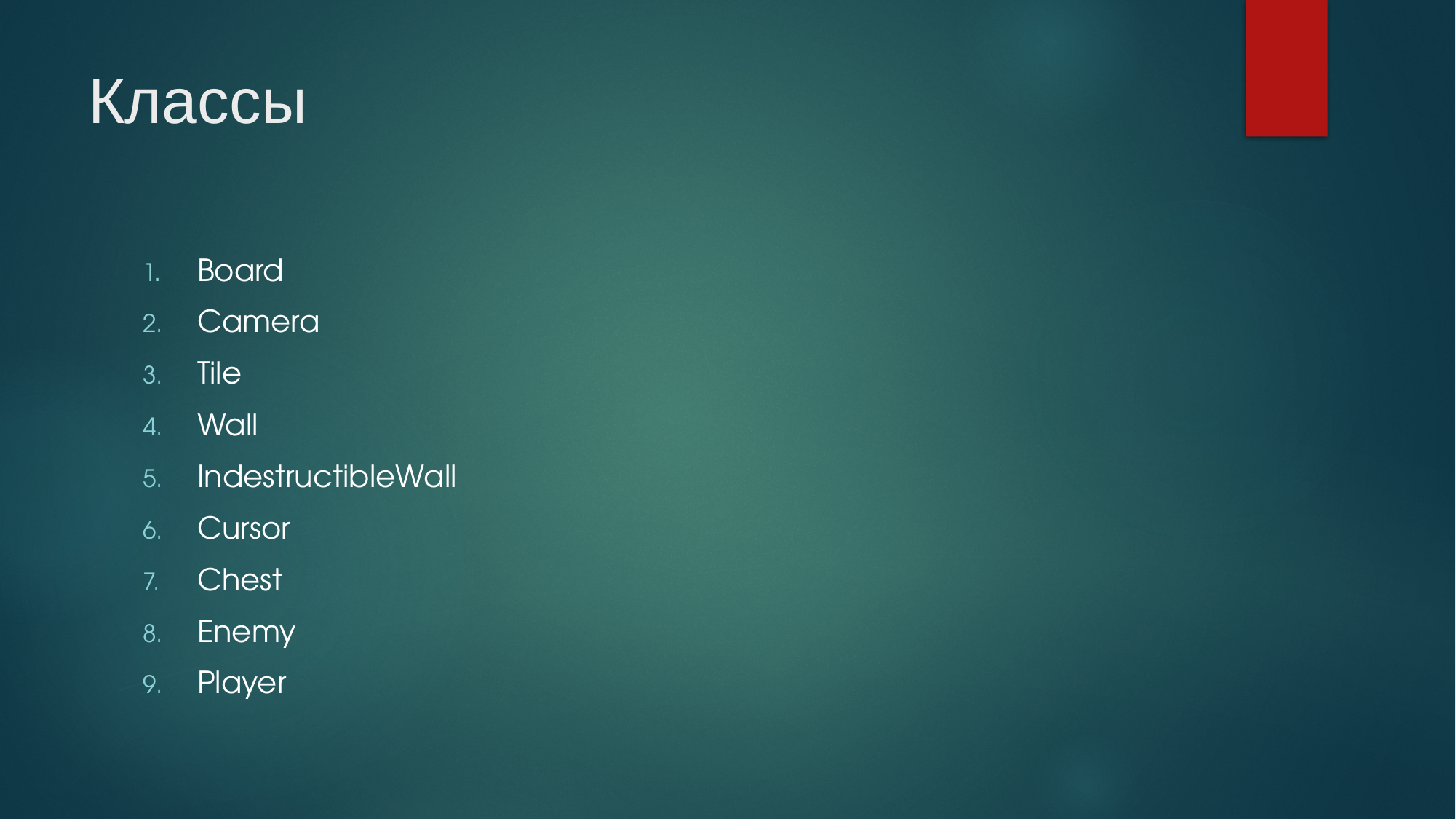

# Классы
Board
Camera
Tile
Wall
IndestructibleWall
Cursor
Chest
Enemy
Player